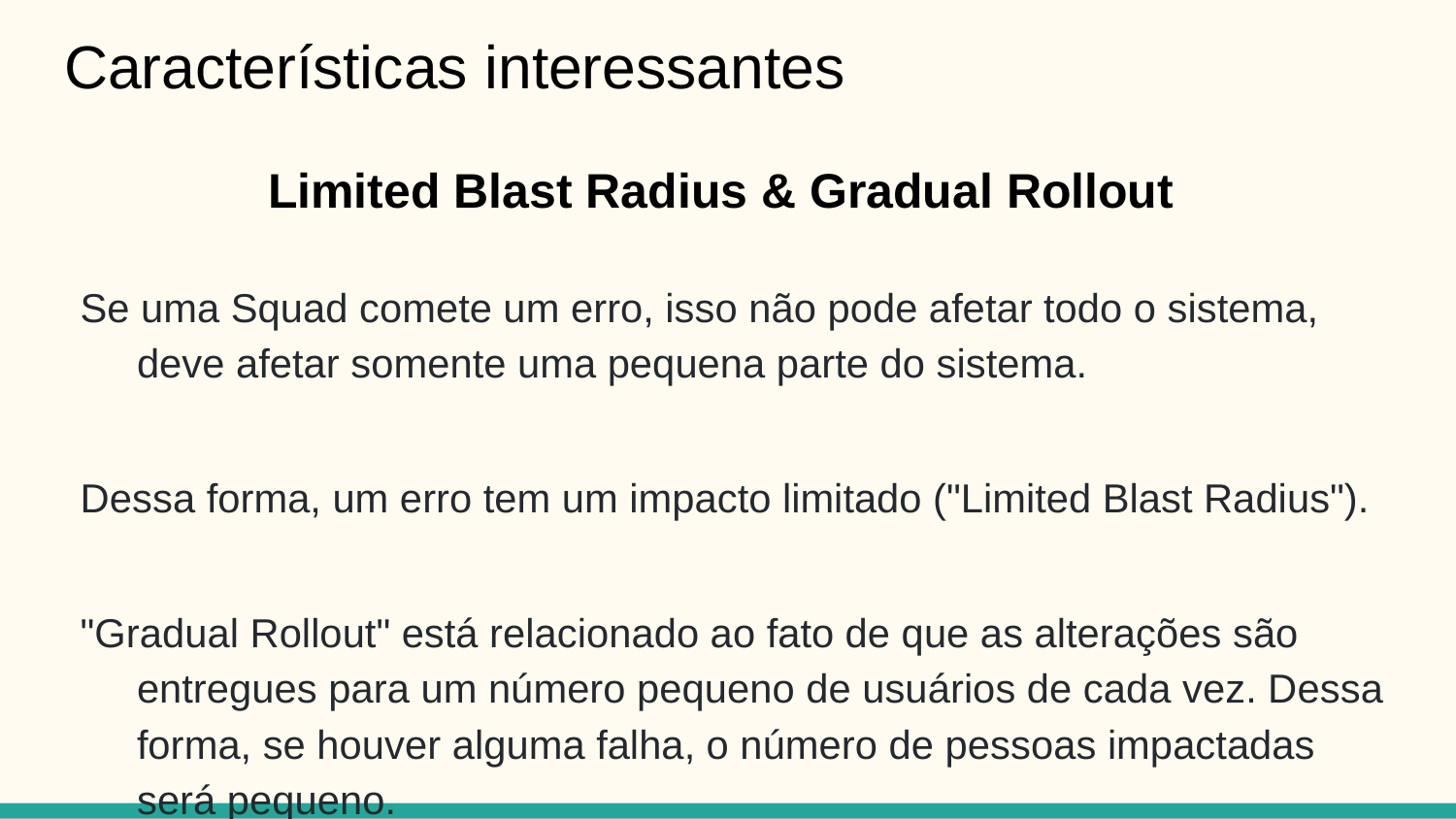

# Características interessantes
Limited Blast Radius & Gradual Rollout
Se uma Squad comete um erro, isso não pode afetar todo o sistema, deve afetar somente uma pequena parte do sistema.
Dessa forma, um erro tem um impacto limitado ("Limited Blast Radius").
"Gradual Rollout" está relacionado ao fato de que as alterações são entregues para um número pequeno de usuários de cada vez. Dessa forma, se houver alguma falha, o número de pessoas impactadas será pequeno.
Isso dá mais coragem para as Squads realizarem mais experimentos e aprender rapidamente.